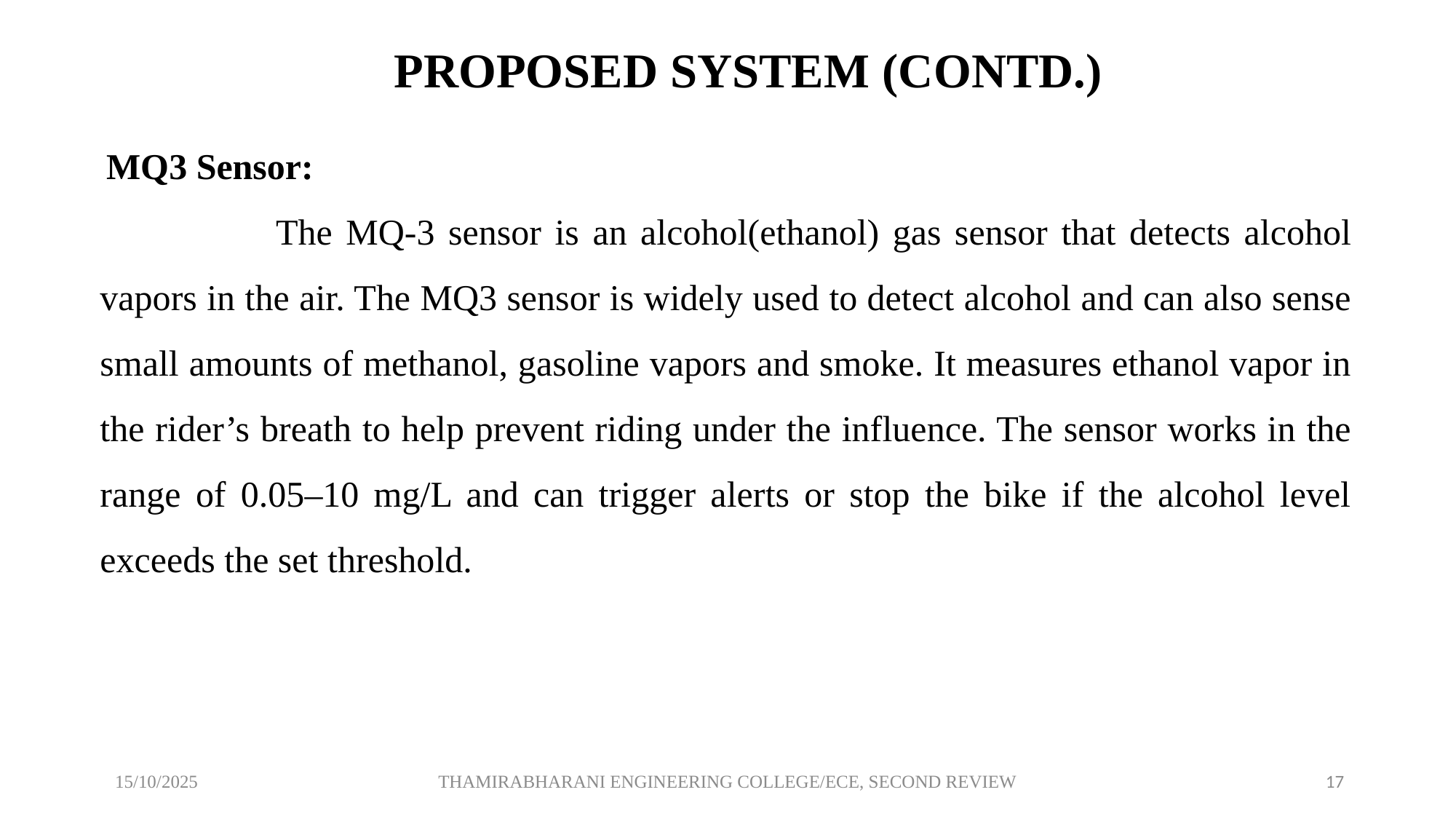

PROPOSED SYSTEM (CONTD.)
 MQ3 Sensor:
             The MQ-3 sensor is an alcohol(ethanol) gas sensor that detects alcohol vapors in the air. The MQ3 sensor is widely used to detect alcohol and can also sense small amounts of methanol, gasoline vapors and smoke. It measures ethanol vapor in the rider’s breath to help prevent riding under the influence. The sensor works in the range of 0.05–10 mg/L and can trigger alerts or stop the bike if the alcohol level exceeds the set threshold.
THAMIRABHARANI ENGINEERING COLLEGE/ECE, SECOND REVIEW
 15/10/2025
17